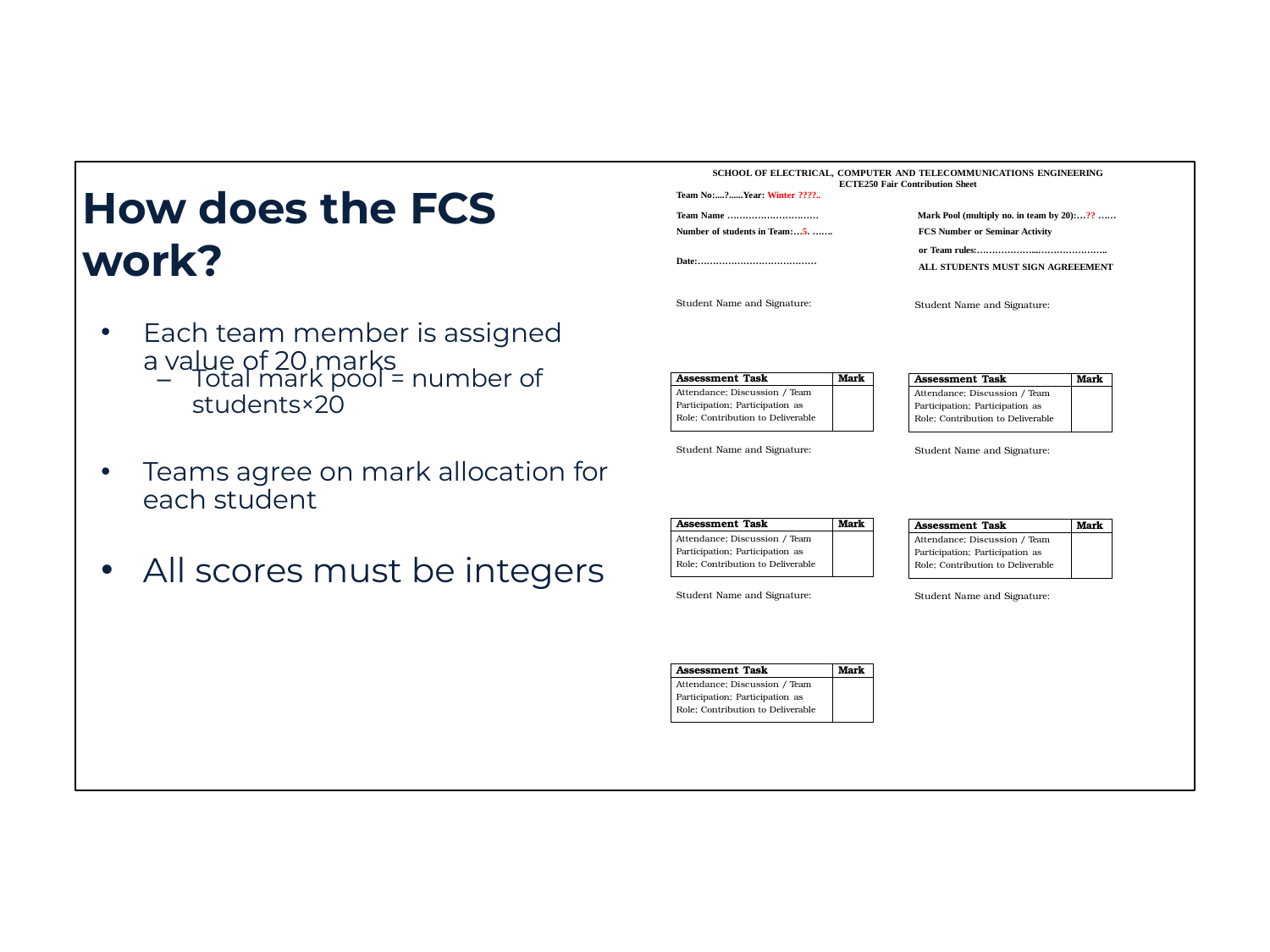

#

SCHOOL OF ELECTRICAL, COMPUTER AND TELECOMMUNICATIONS ENGINEERING
ECTE250 Fair Contribution Sheet
Team No:....?......Year: Winter ????..
How does the FCS work?
Each team member is assigned a value of 20 marks
Team Name ………………………… Number of students in Team:…5. …….
Mark Pool (multiply no. in team by 20):…?? …… FCS Number or Seminar Activity
or Team rules:………………...………………….. ALL STUDENTS MUST SIGN AGREEEMENT
Date:…………………………………
Student Name and Signature:
Student Name and Signature:
–	Total mark pool = number of students×20
| Assessment Task | Mark |
| --- | --- |
| Attendance; Discussion / Team Participation; Participation as Role; Contribution to Deliverable |  |
| Assessment Task | Mark |
| --- | --- |
| Attendance; Discussion / Team Participation; Participation as Role; Contribution to Deliverable |  |
Student Name and Signature:
Student Name and Signature:
Teams agree on mark allocation for each student

All scores must be integers
| Assessment Task | Mark |
| --- | --- |
| Attendance; Discussion / Team Participation; Participation as Role; Contribution to Deliverable |  |
| Assessment Task | Mark |
| --- | --- |
| Attendance; Discussion / Team Participation; Participation as Role; Contribution to Deliverable |  |
Student Name and Signature:
Student Name and Signature:
| Assessment Task | Mark |
| --- | --- |
| Attendance; Discussion / Team Participation; Participation as Role; Contribution to Deliverable |  |